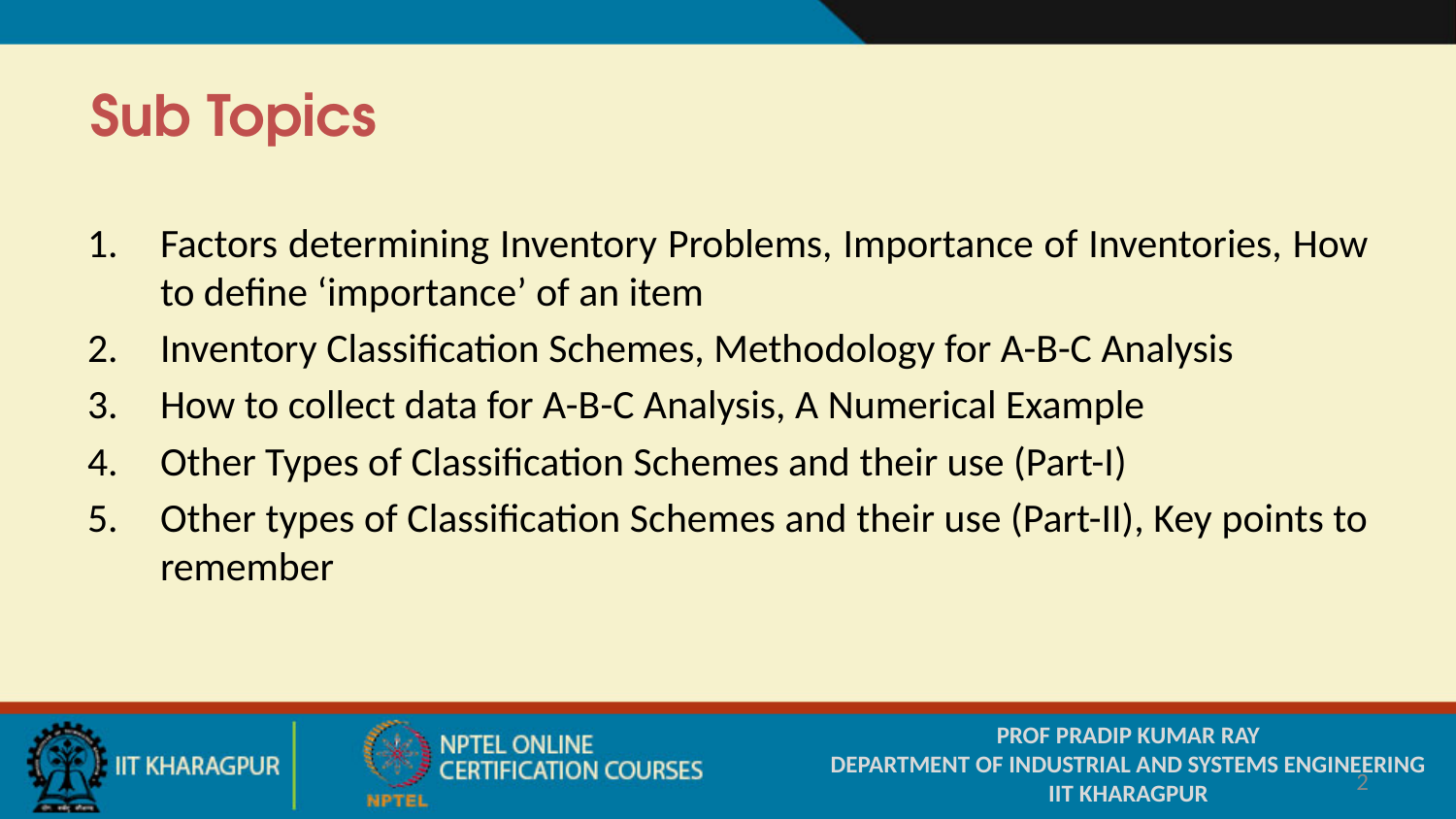

# Sub Topics
Factors determining Inventory Problems, Importance of Inventories, How to define ‘importance’ of an item
Inventory Classification Schemes, Methodology for A-B-C Analysis
How to collect data for A-B-C Analysis, A Numerical Example
Other Types of Classification Schemes and their use (Part-I)
Other types of Classification Schemes and their use (Part-II), Key points to remember

PROF PRADIP KUMAR RAY
DEPARTMENT OF INDUSTRIAL AND SYSTEMS ENGINEERING
IIT KHARAGPUR
2